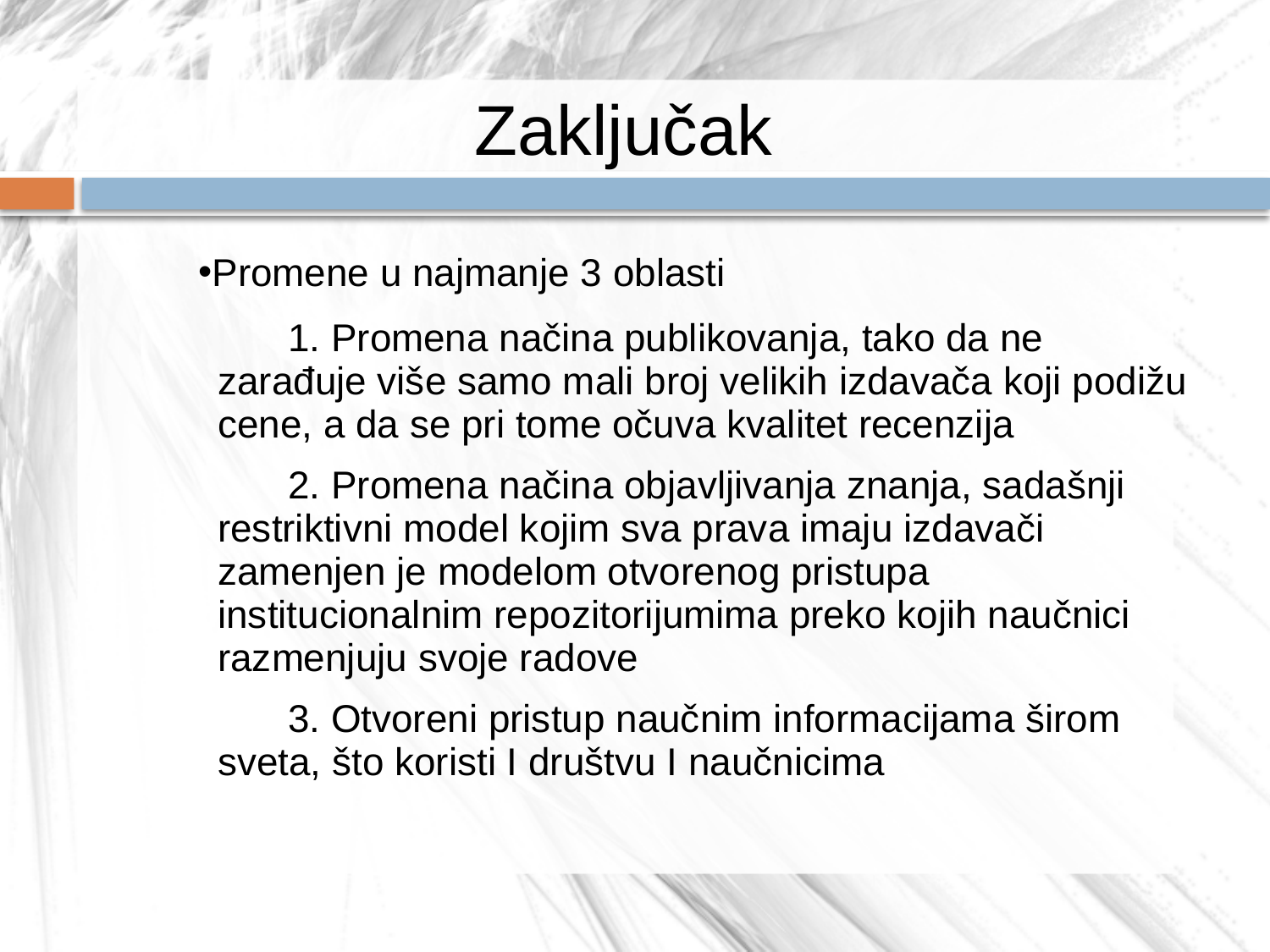

# Zaključak
Promene u najmanje 3 oblasti
 Promena načina publikovanja, tako da ne zarađuje više samo mali broj velikih izdavača koji podižu cene, a da se pri tome očuva kvalitet recenzija
 Promena načina objavljivanja znanja, sadašnji restriktivni model kojim sva prava imaju izdavači zamenjen je modelom otvorenog pristupa institucionalnim repozitorijumima preko kojih naučnici razmenjuju svoje radove
 Otvoreni pristup naučnim informacijama širom sveta, što koristi I društvu I naučnicima